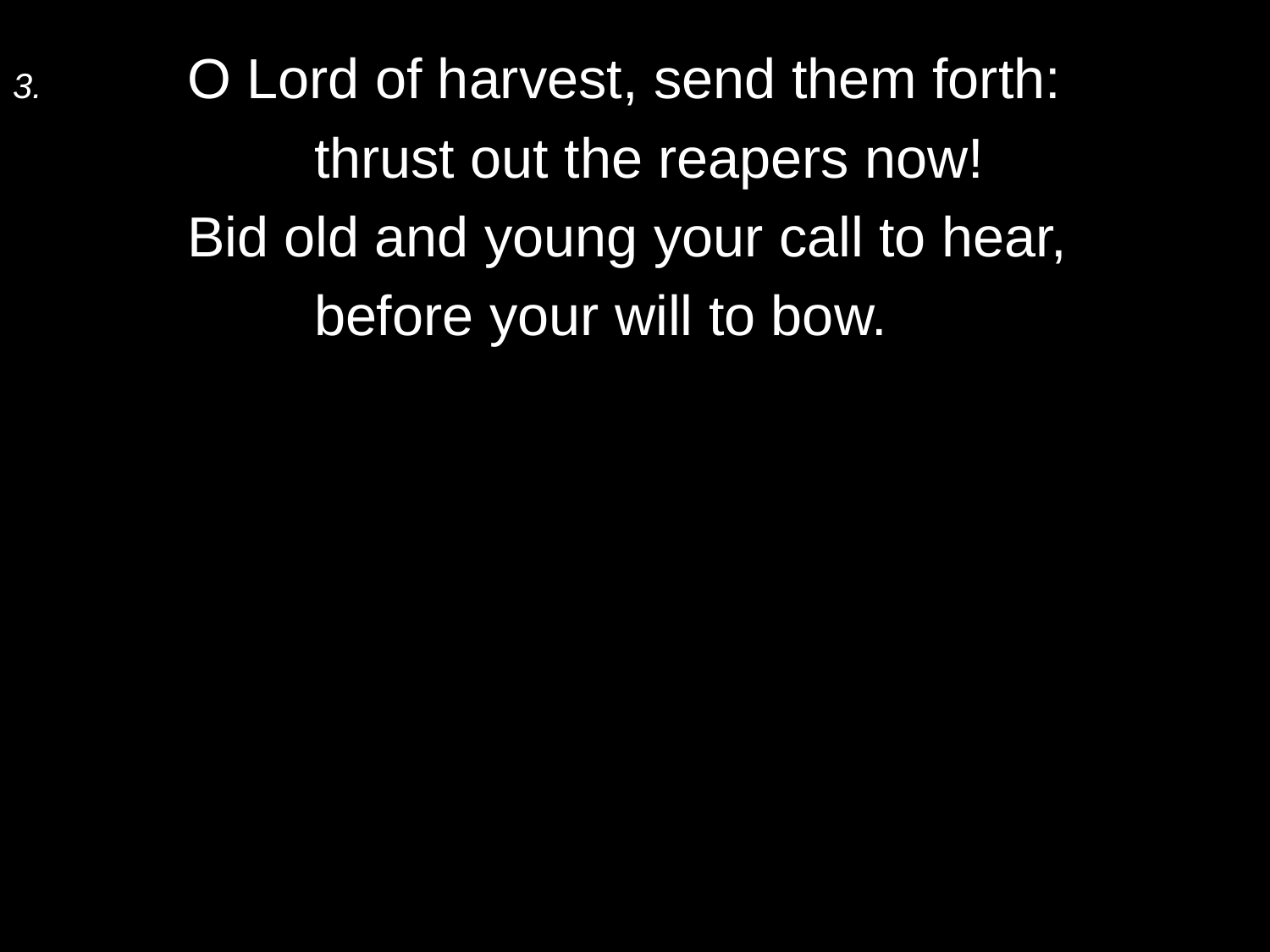

3.	O Lord of harvest, send them forth:
		thrust out the reapers now!
	Bid old and young your call to hear,
		before your will to bow.